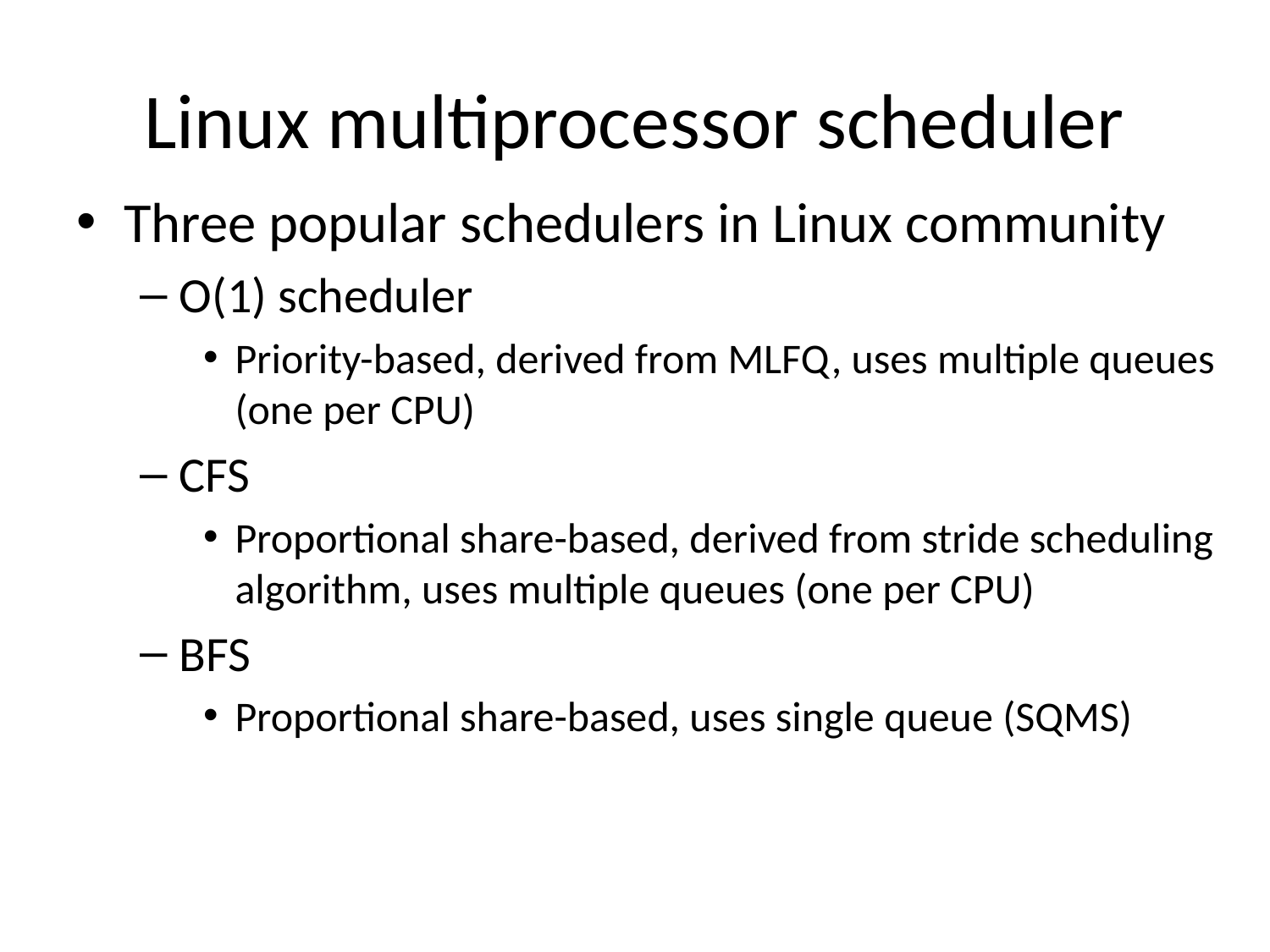

# Linux multiprocessor scheduler
Three popular schedulers in Linux community
O(1) scheduler
Priority-based, derived from MLFQ, uses multiple queues (one per CPU)
CFS
Proportional share-based, derived from stride scheduling algorithm, uses multiple queues (one per CPU)
BFS
Proportional share-based, uses single queue (SQMS)